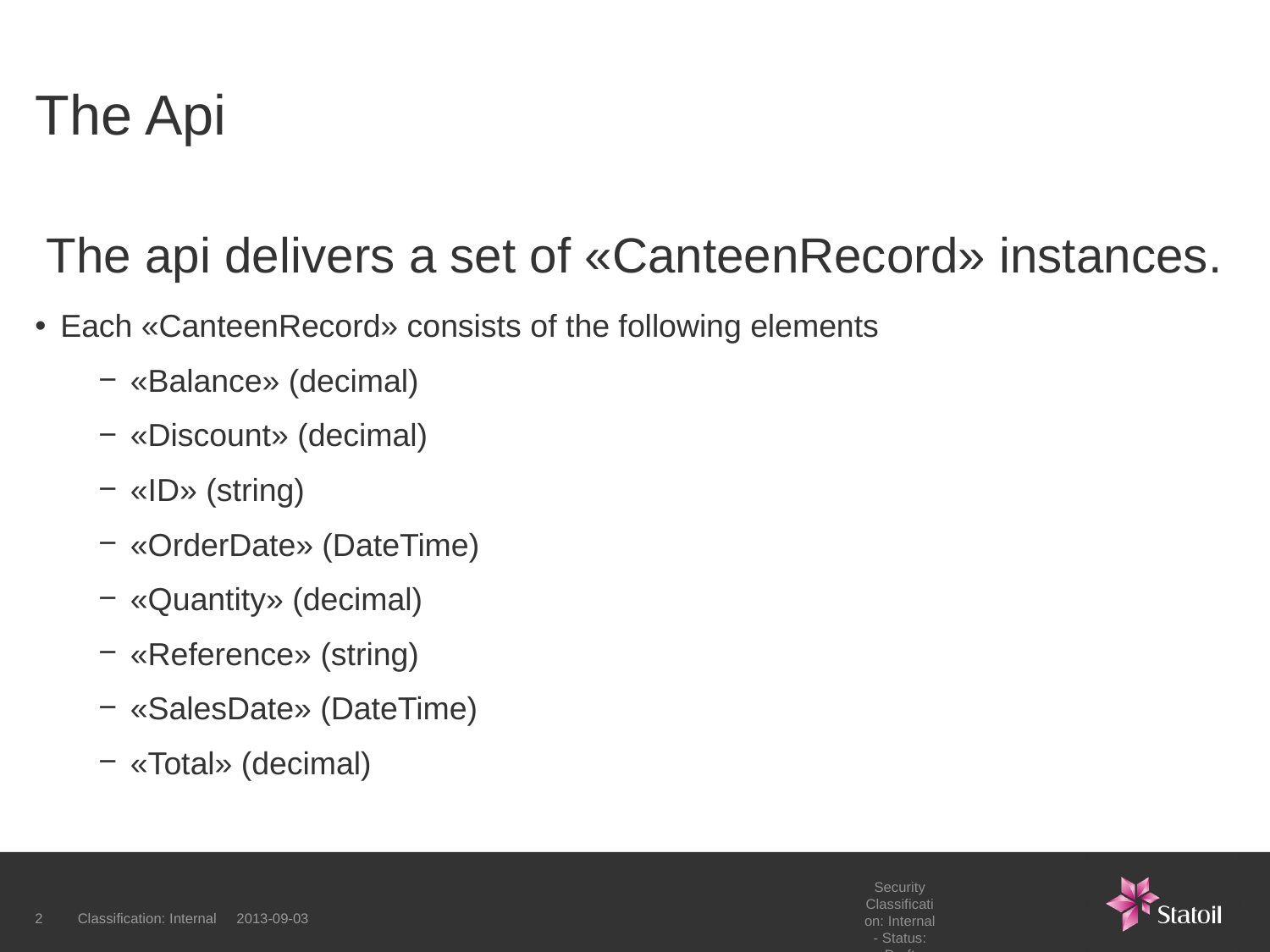

# The Api
The api delivers a set of «CanteenRecord» instances.
Each «CanteenRecord» consists of the following elements
«Balance» (decimal)
«Discount» (decimal)
«ID» (string)
«OrderDate» (DateTime)
«Quantity» (decimal)
«Reference» (string)
«SalesDate» (DateTime)
«Total» (decimal)

2
Security Classification: Internal - Status: Draft
Classification: Internal     2013-09-03